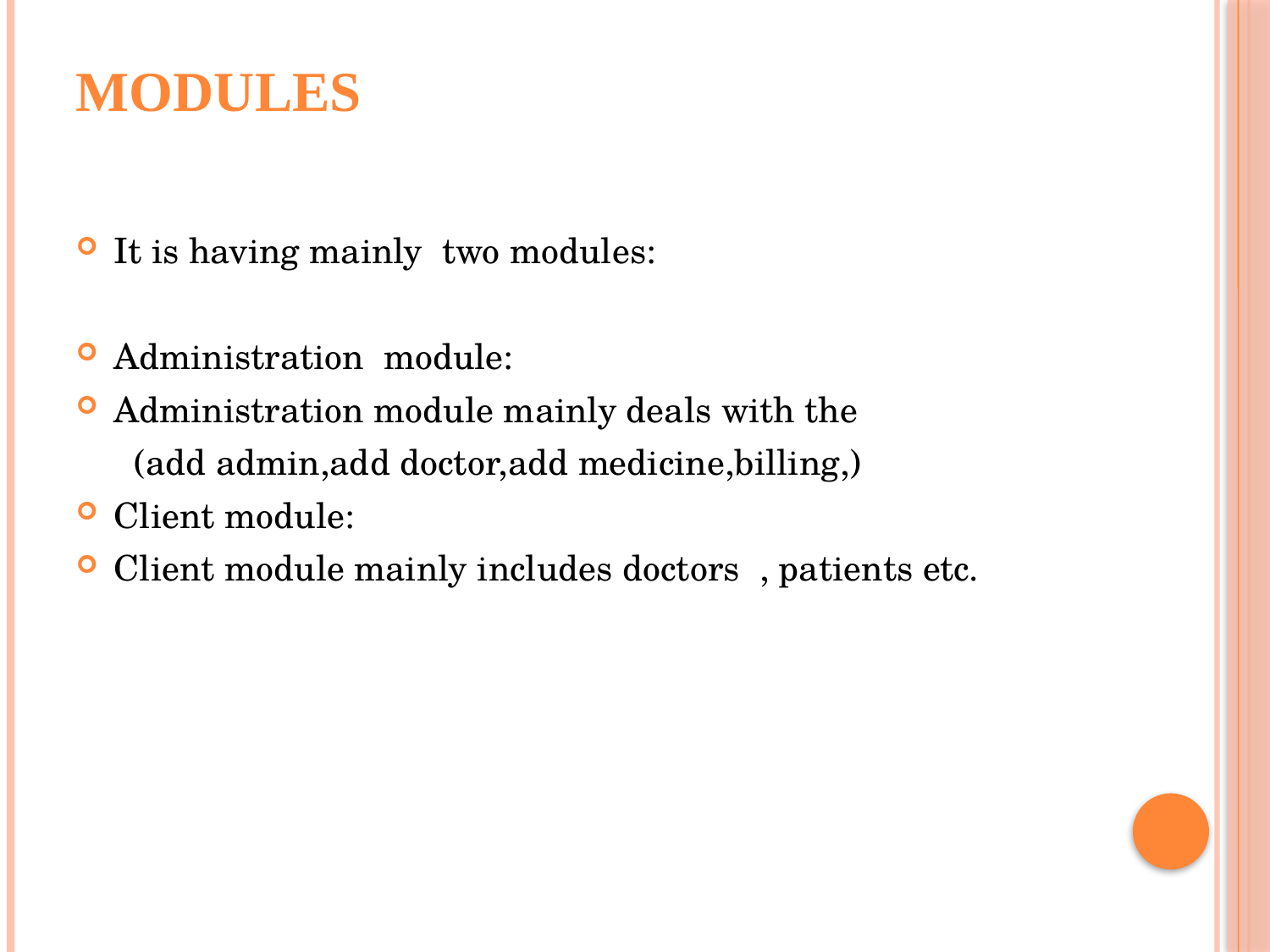

# modules
It is having mainly  two modules:

Administration  module:
Administration module mainly deals with the
      (add admin,add doctor,add medicine,billing,)
Client module:
Client module mainly includes doctors  , patients etc.